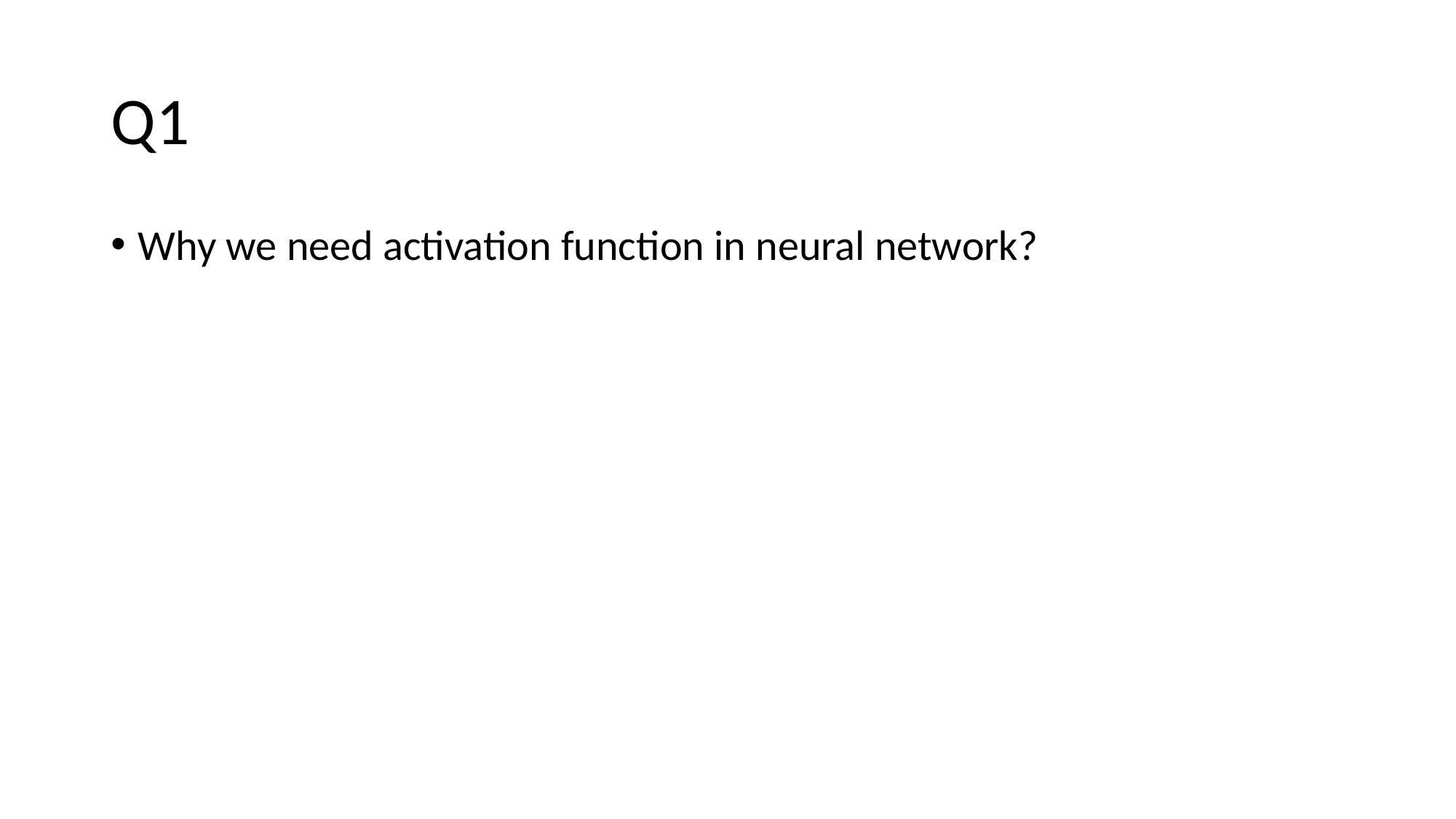

# Q1
Why we need activation function in neural network?